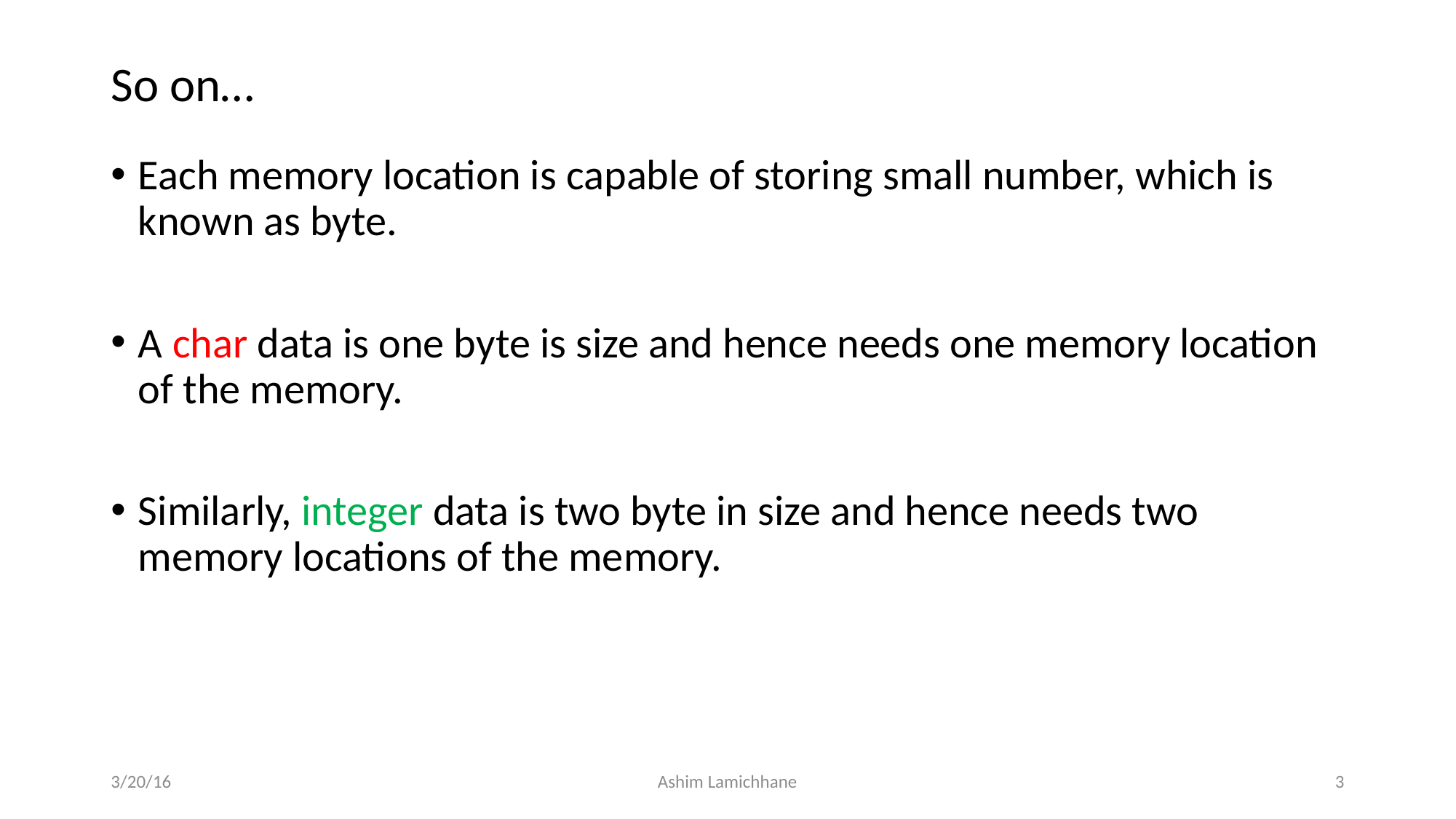

# So on…
Each memory location is capable of storing small number, which is known as byte.

A char data is one byte is size and hence needs one memory location of the memory.

Similarly, integer data is two byte in size and hence needs two memory locations of the memory.
3/20/16
Ashim Lamichhane
3